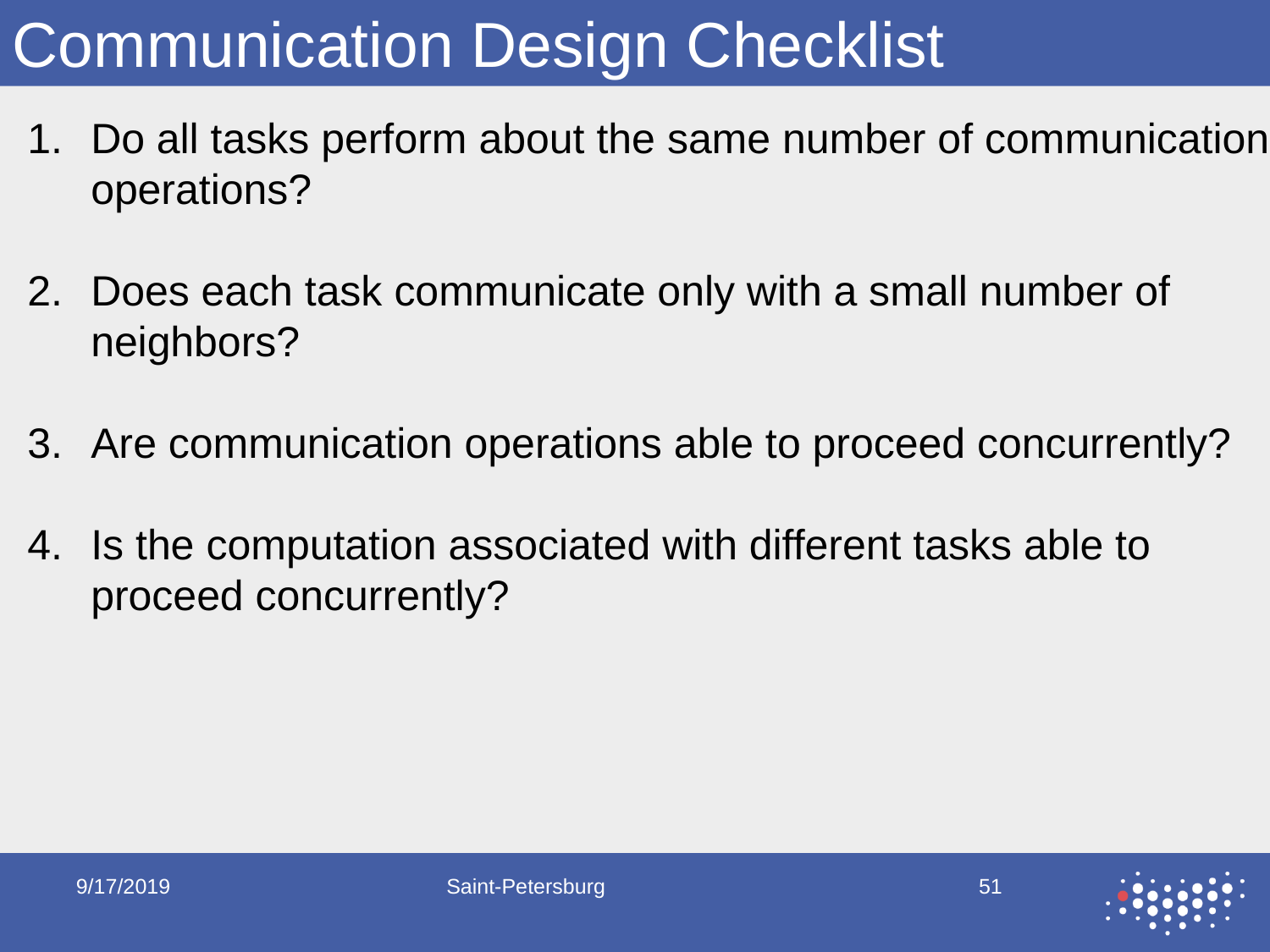

# Communication Design Checklist
Do all tasks perform about the same number of communication operations?

Does each task communicate only with a small number of neighbors?

Are communication operations able to proceed concurrently?

Is the computation associated with different tasks able to proceed concurrently?
9/17/2019
Saint-Petersburg

51